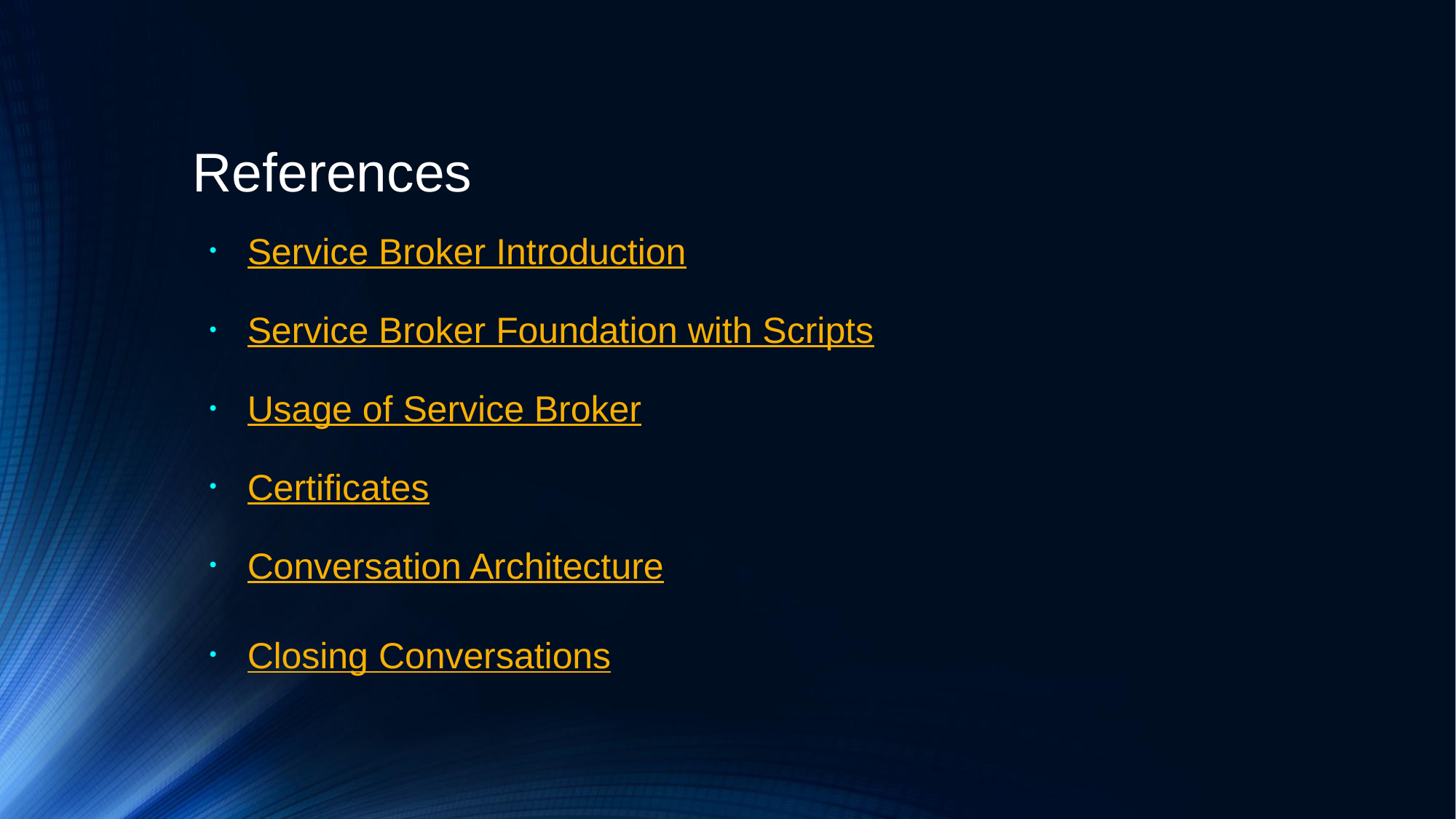

# References
Service Broker Introduction

Service Broker Foundation with Scripts

Usage of Service Broker

Certificates

Conversation Architecture

Closing Conversations